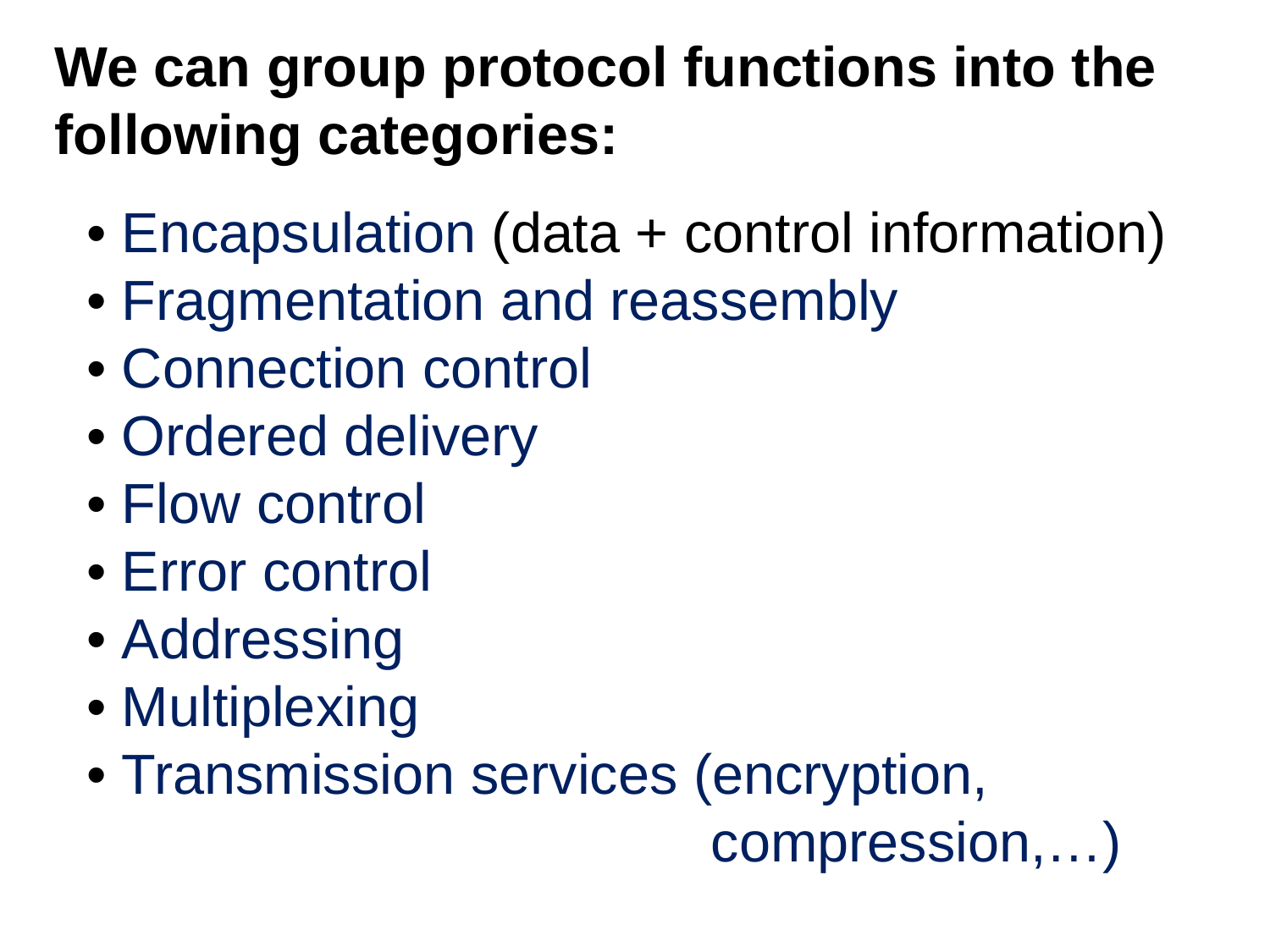

We can group protocol functions into the following categories:

• Encapsulation (data + control information)
• Fragmentation and reassembly
• Connection control
• Ordered delivery
• Flow control
• Error control
• Addressing
• Multiplexing
• Transmission services (encryption,
                                        compression,…)